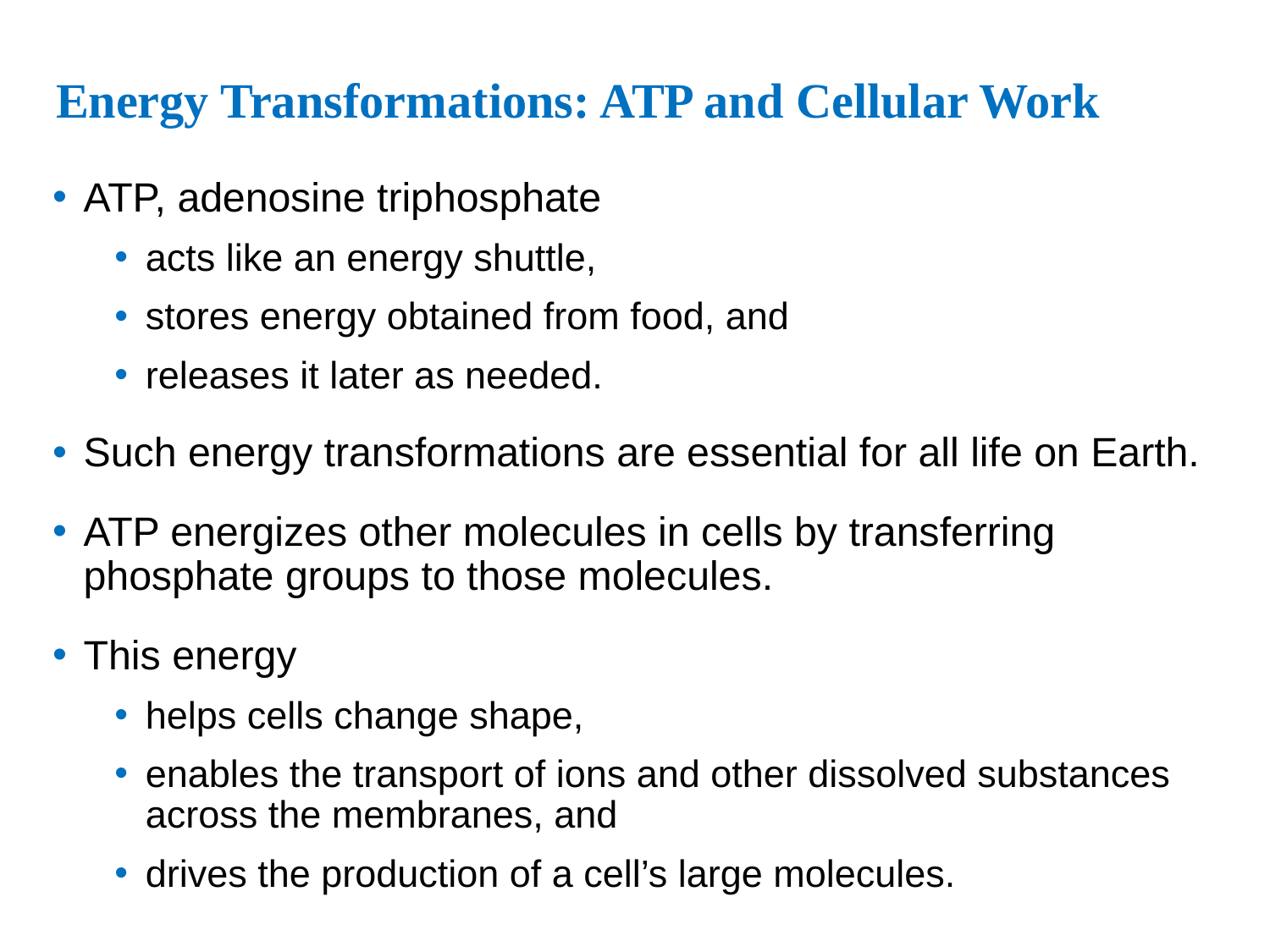

# Energy Transformations: ATP and Cellular Work
ATP, adenosine triphosphate
acts like an energy shuttle,
stores energy obtained from food, and
releases it later as needed.
Such energy transformations are essential for all life on Earth.
ATP energizes other molecules in cells by transferring phosphate groups to those molecules.
This energy
helps cells change shape,
enables the transport of ions and other dissolved substances across the membranes, and
drives the production of a cell’s large molecules.